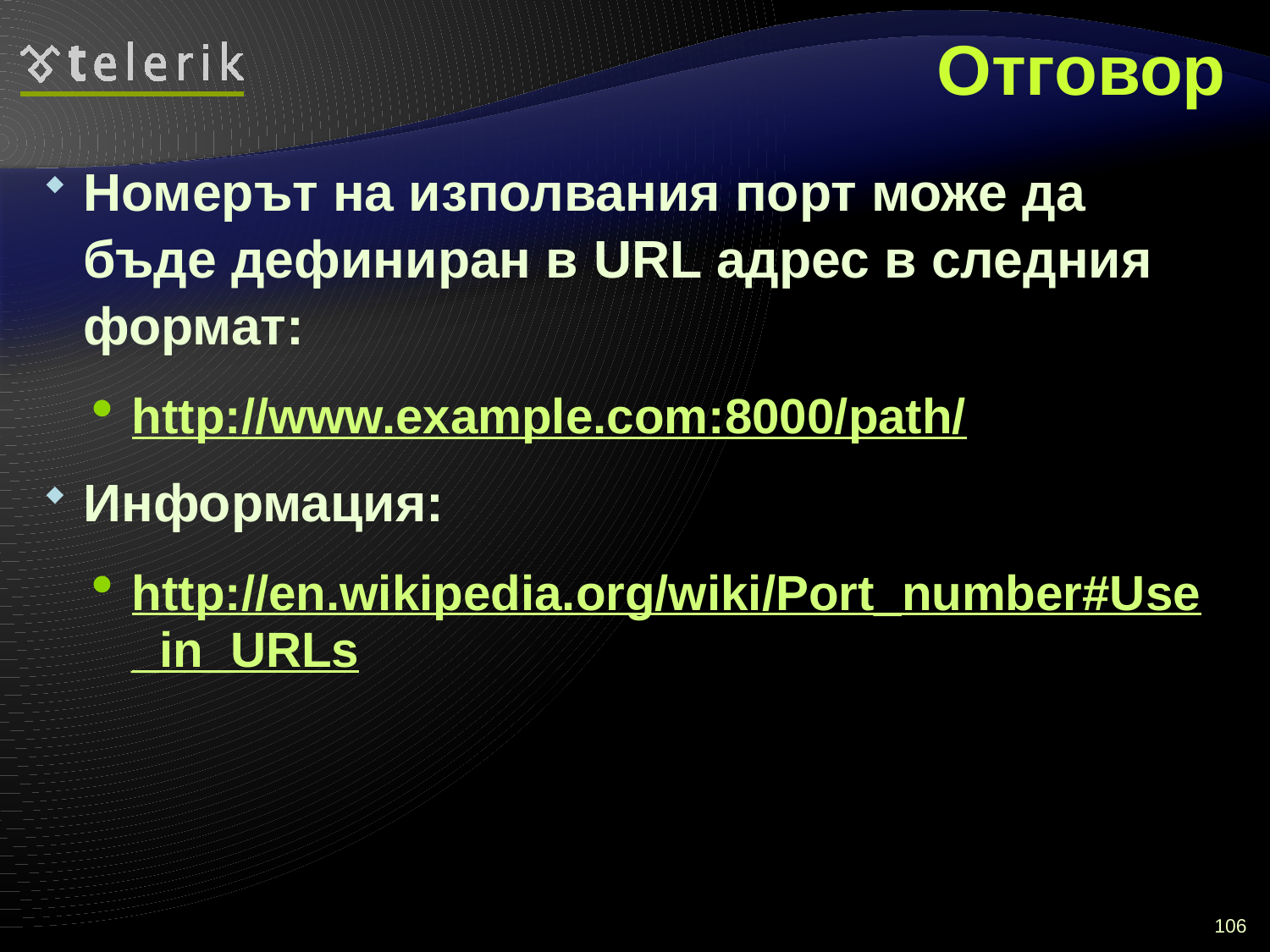

# Отговор
Номерът на изполвания порт може да бъде дефиниран в URL адрес в следния формат:
http://www.example.com:8000/path/
Информация:
http://en.wikipedia.org/wiki/Port_number#Use_in_URLs
106